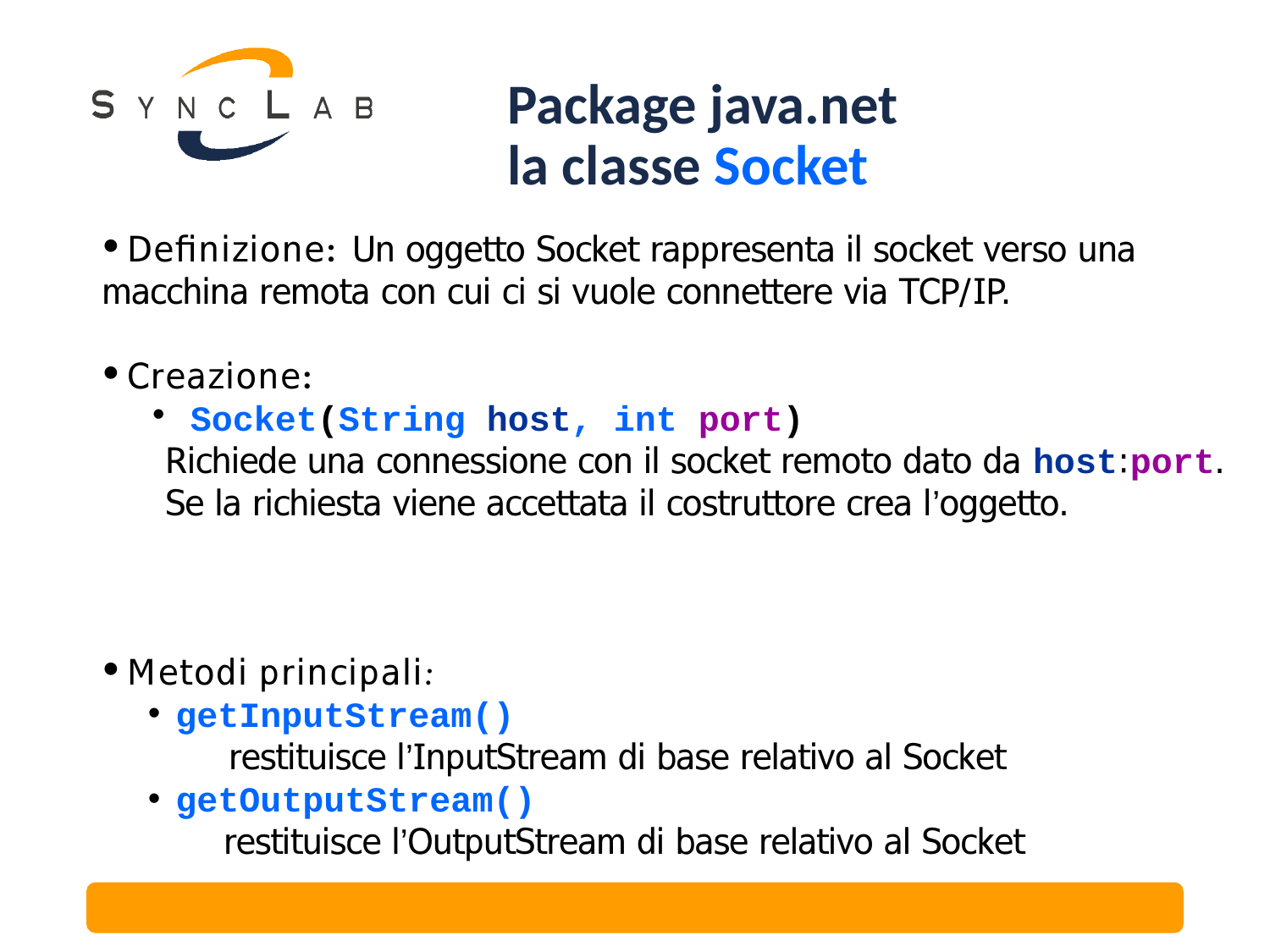

# Package java.net la classe Socket

 Definizione:  Un oggetto Socket rappresenta il socket verso una macchina remota con cui ci si vuole connettere via TCP/IP.

 Creazione:
 Socket(String host, int port)
Richiede una connessione con il socket remoto dato da host:port.
Se la richiesta viene accettata il costruttore crea l’oggetto.

 Metodi principali:
 getInputStream()
restituisce l’InputStream di base relativo al Socket
 getOutputStream()
      restituisce l’OutputStream di base relativo al Socket